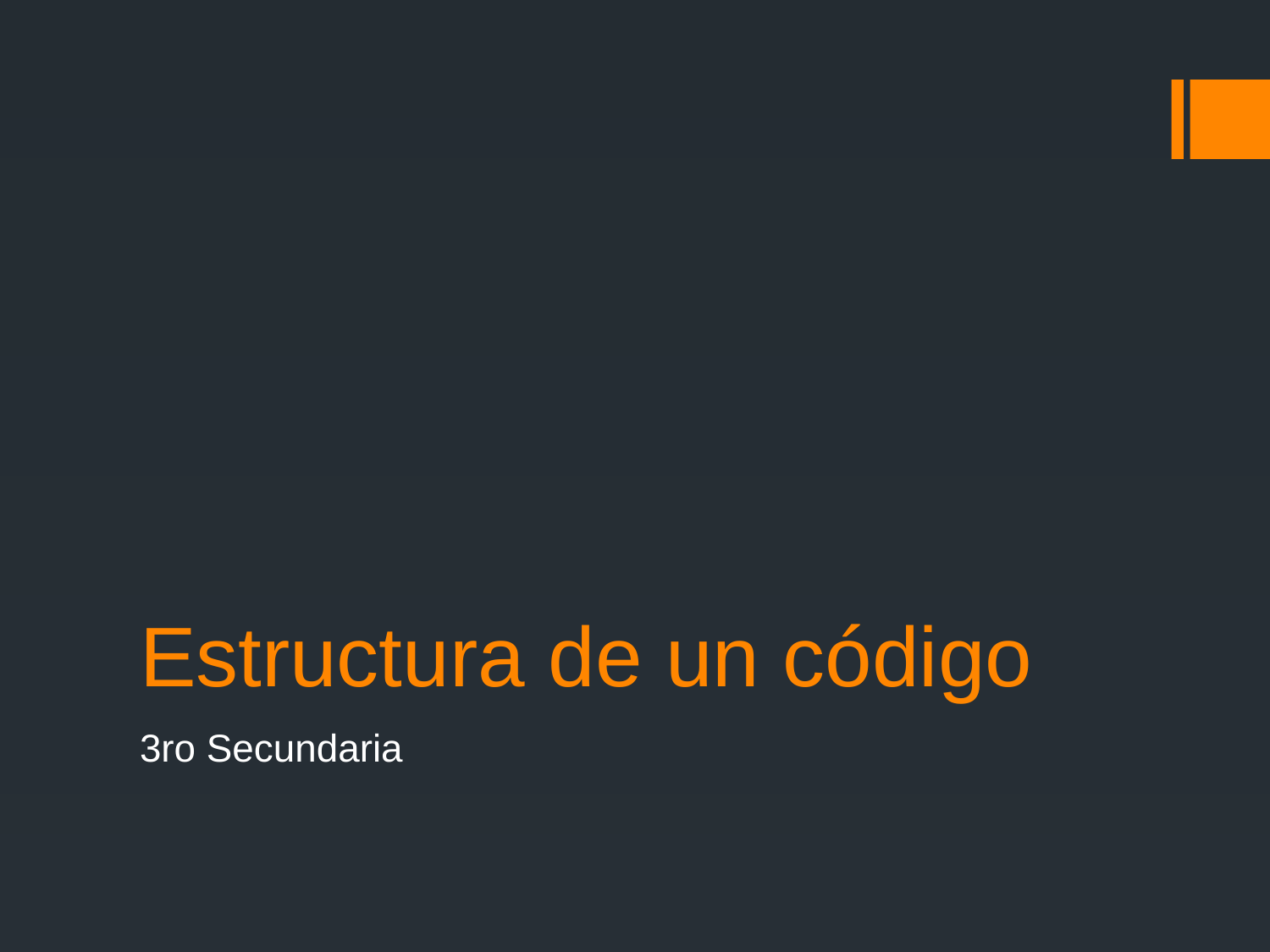

# Estructura de un código
3ro Secundaria